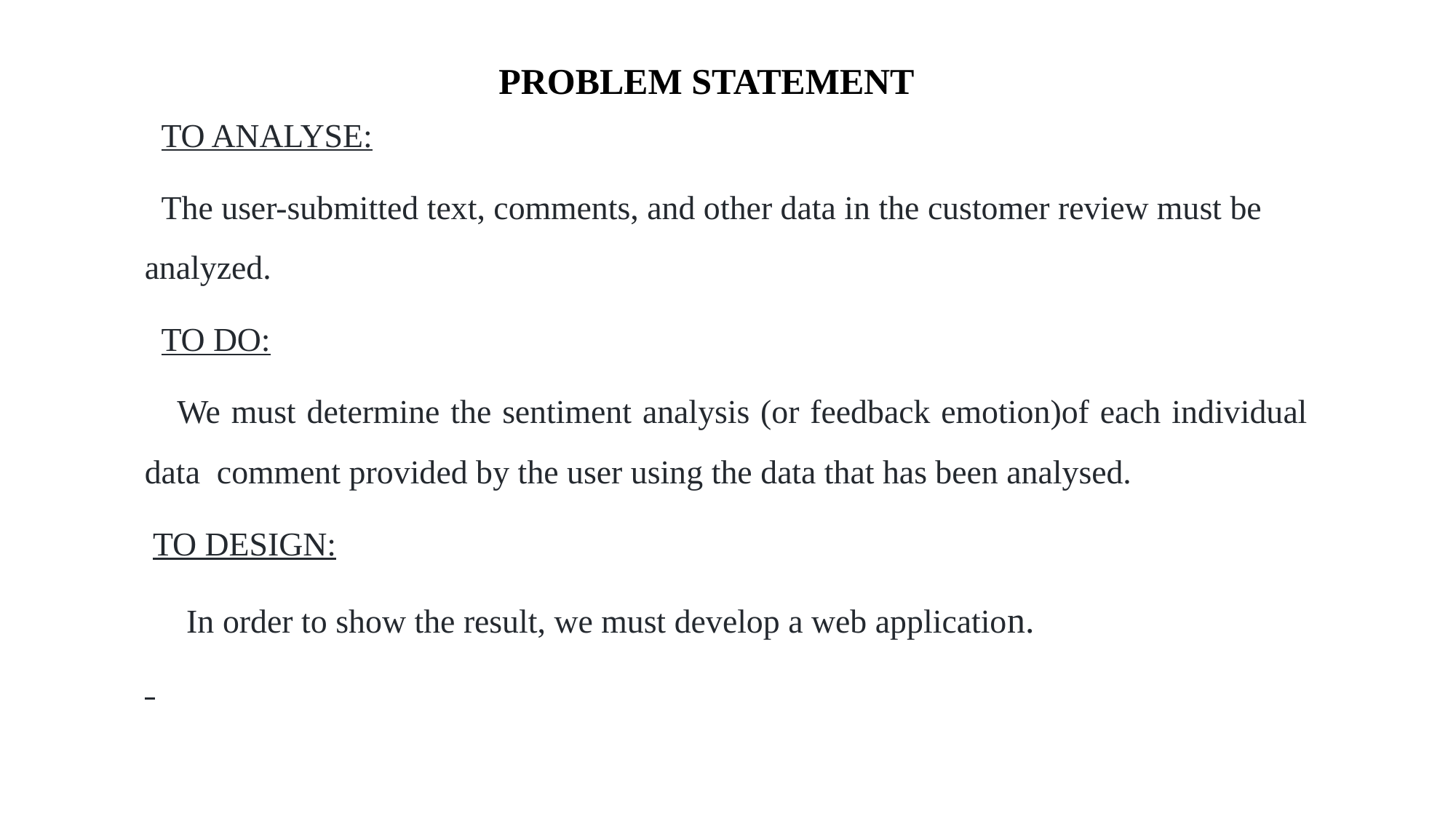

TO ANALYSE:
  The user-submitted text, comments, and other data in the customer review must be analyzed.
  TO DO:
   We must determine the sentiment analysis (or feedback emotion)of each individual data  comment provided by the user using the data that has been analysed.
 TO DESIGN:
     In order to show the result, we must develop a web application.

PROBLEM STATEMENT